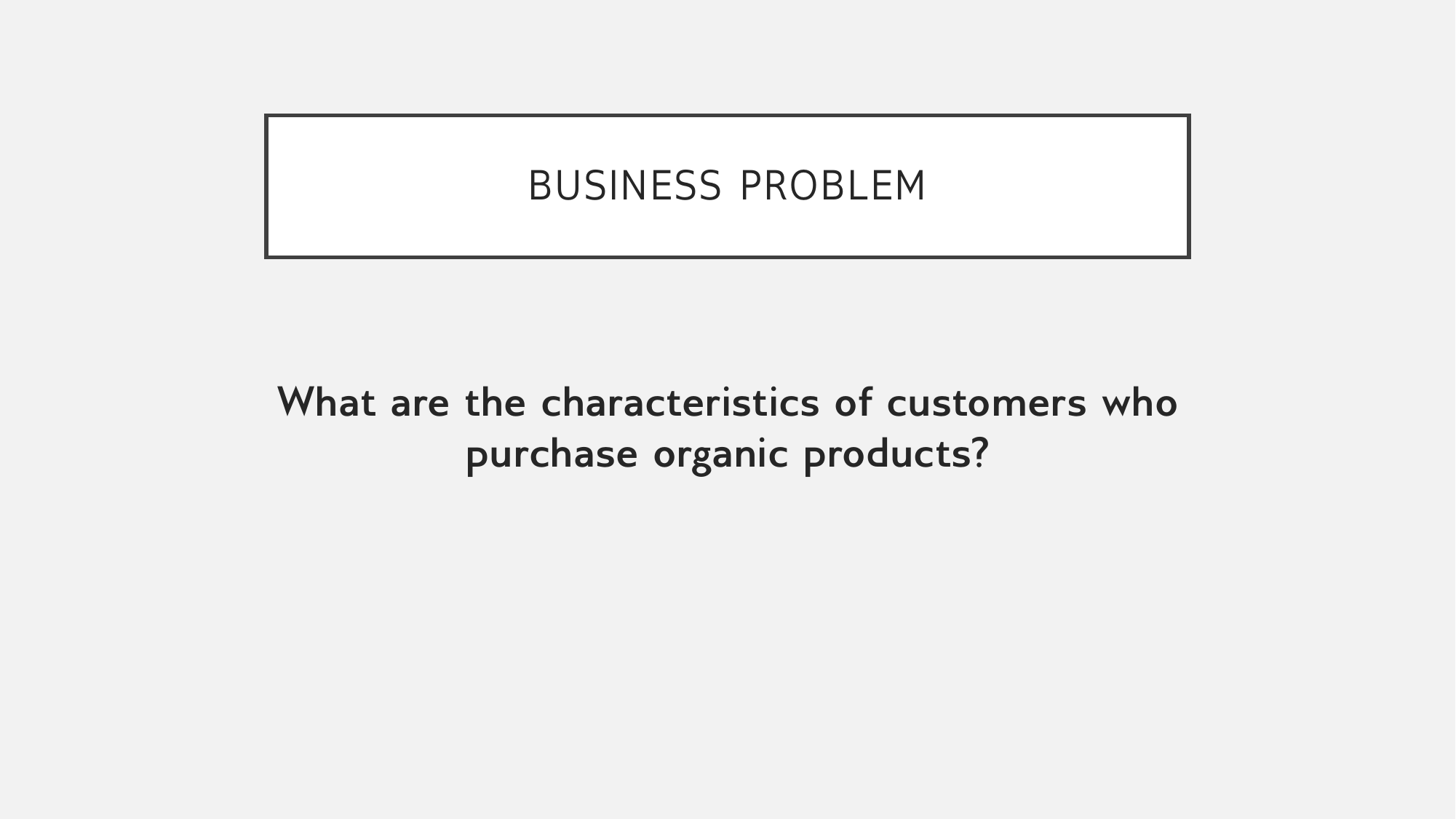

# Business Problem
What are the characteristics of customers who purchase organic products?